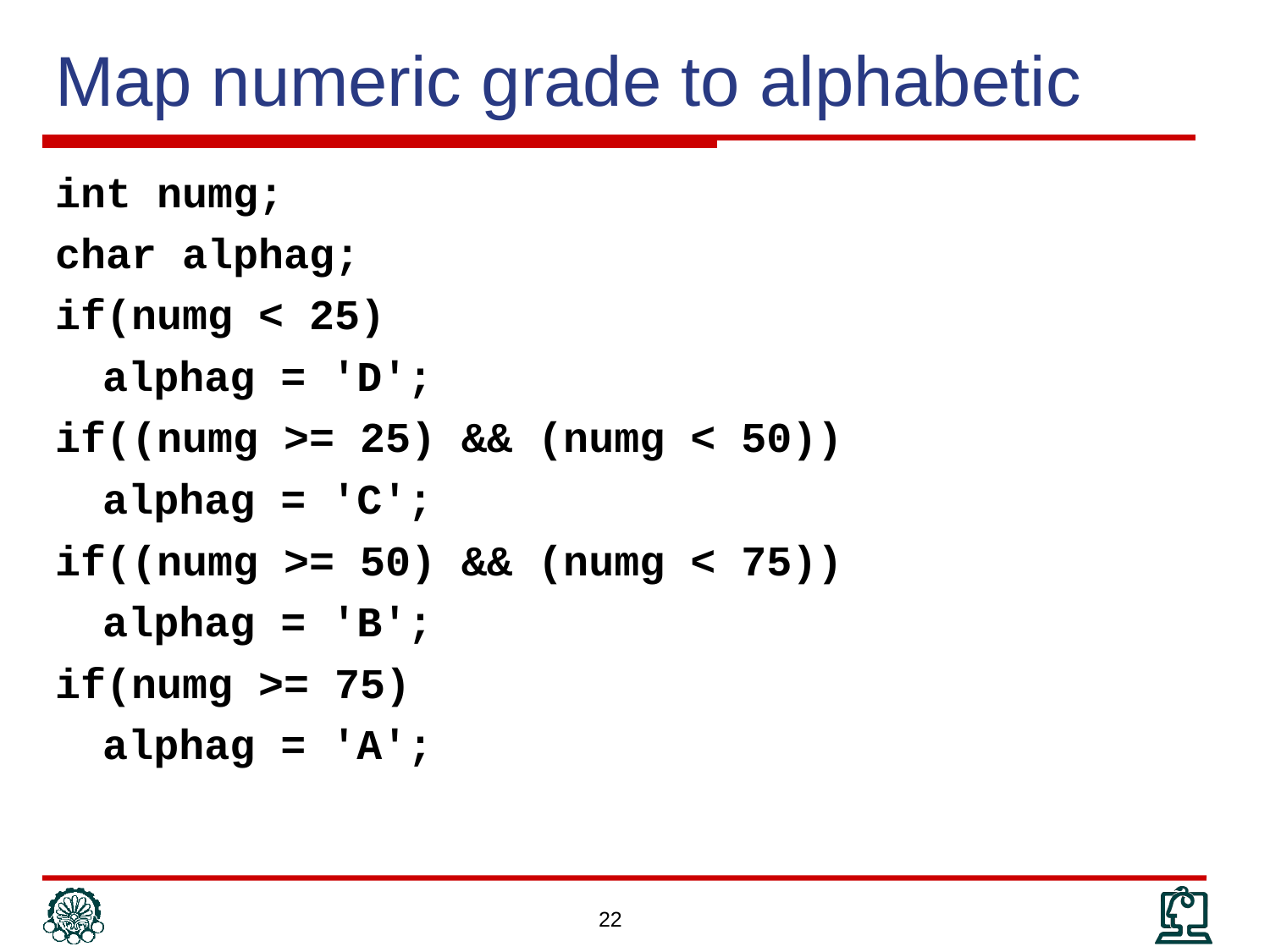

# Map numeric grade to alphabetic
int numg;
char alphag;
if(numg < 25)
	alphag = 'D';
if((numg >= 25) && (numg < 50))
	alphag = 'C';
if((numg >= 50) && (numg < 75))
	alphag = 'B';
if(numg >= 75)
	alphag = 'A';
22